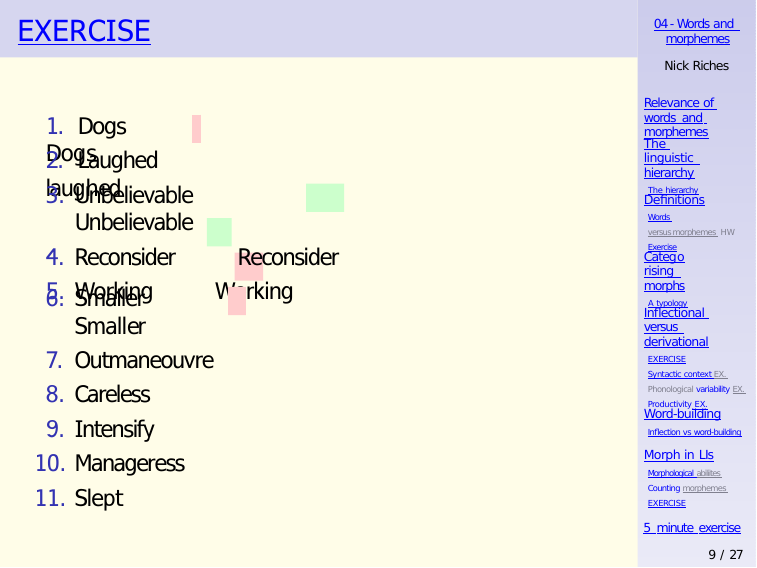

# EXERCISE
04 - Words and  morphemes
Nick Riches
Relevance of words  and morphemes
1.  Dogs	Dogs

The linguistic  hierarchy
The hierarchy
2.  Laughed	laughed
Unbelievable	Unbelievable
Reconsider	Reconsider
Working	Working
Definitions
Words versus morphemes  HW Exercise

Categorising  morphs
A typology

Smaller	Smaller
Outmaneouvre
Careless
Intensify
Manageress
Slept

Inflectional versus  derivational
EXERCISE
Syntactic context EX.  Phonological variability EX.  Productivity EX.
Word-building
Inflection vs word-building
Morph in LIs
Morphological abiliites  Counting morphemes  EXERCISE
5  minute exercise

9 / 27